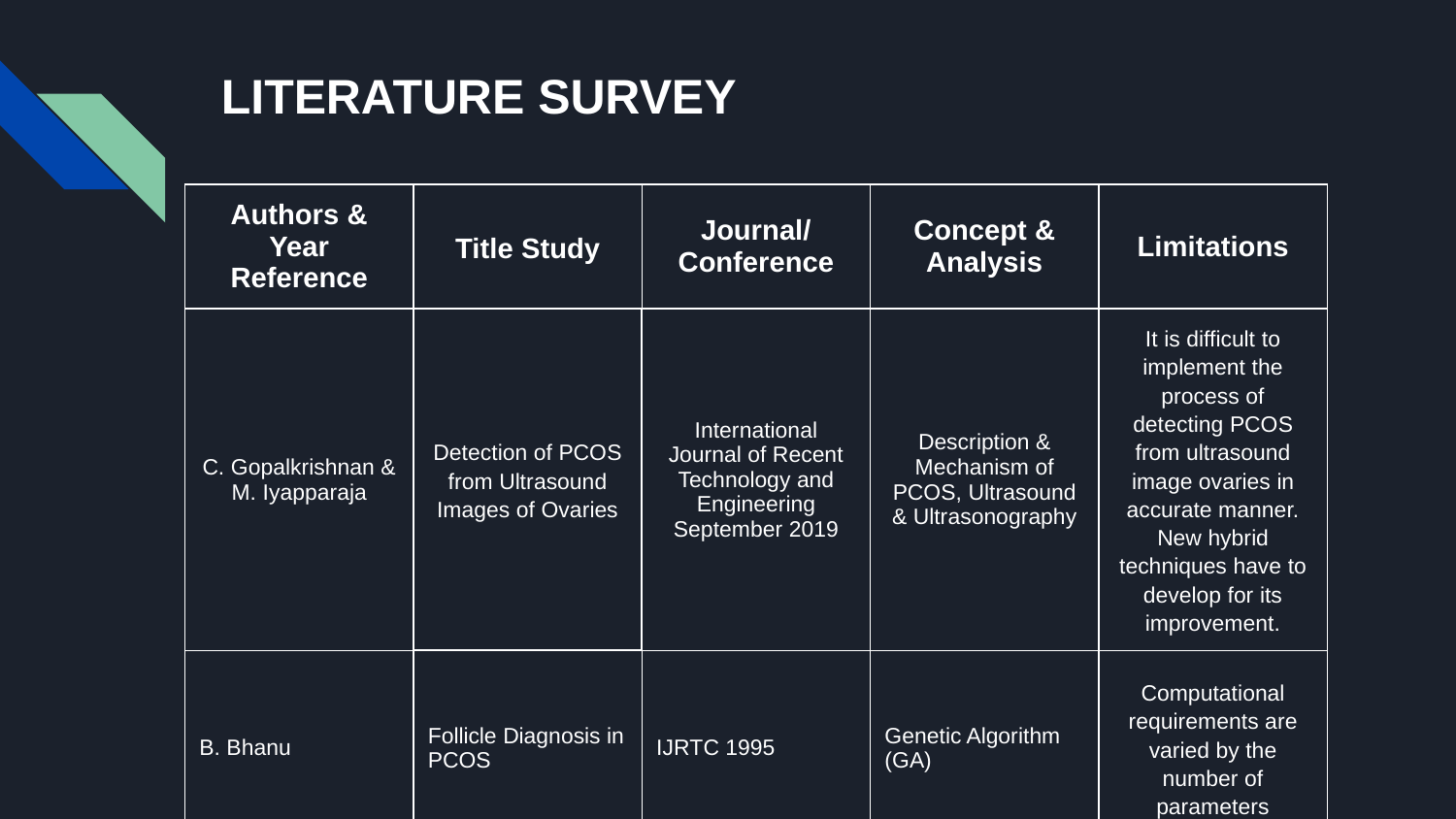

# LITERATURE SURVEY
| Authors & Year Reference | Title Study | Journal/ Conference | Concept & Analysis | Limitations |
| --- | --- | --- | --- | --- |
| C. Gopalkrishnan & M. Iyapparaja | Detection of PCOS from Ultrasound Images of Ovaries | International Journal of Recent Technology and Engineering September 2019 | Description & Mechanism of PCOS, Ultrasound & Ultrasonography | It is difficult to implement the process of detecting PCOS from ultrasound image ovaries in accurate manner. New hybrid techniques have to develop for its improvement. |
| B. Bhanu | Follicle Diagnosis in PCOS | IJRTC 1995 | Genetic Algorithm (GA) | Computational requirements are varied by the number of parameters |